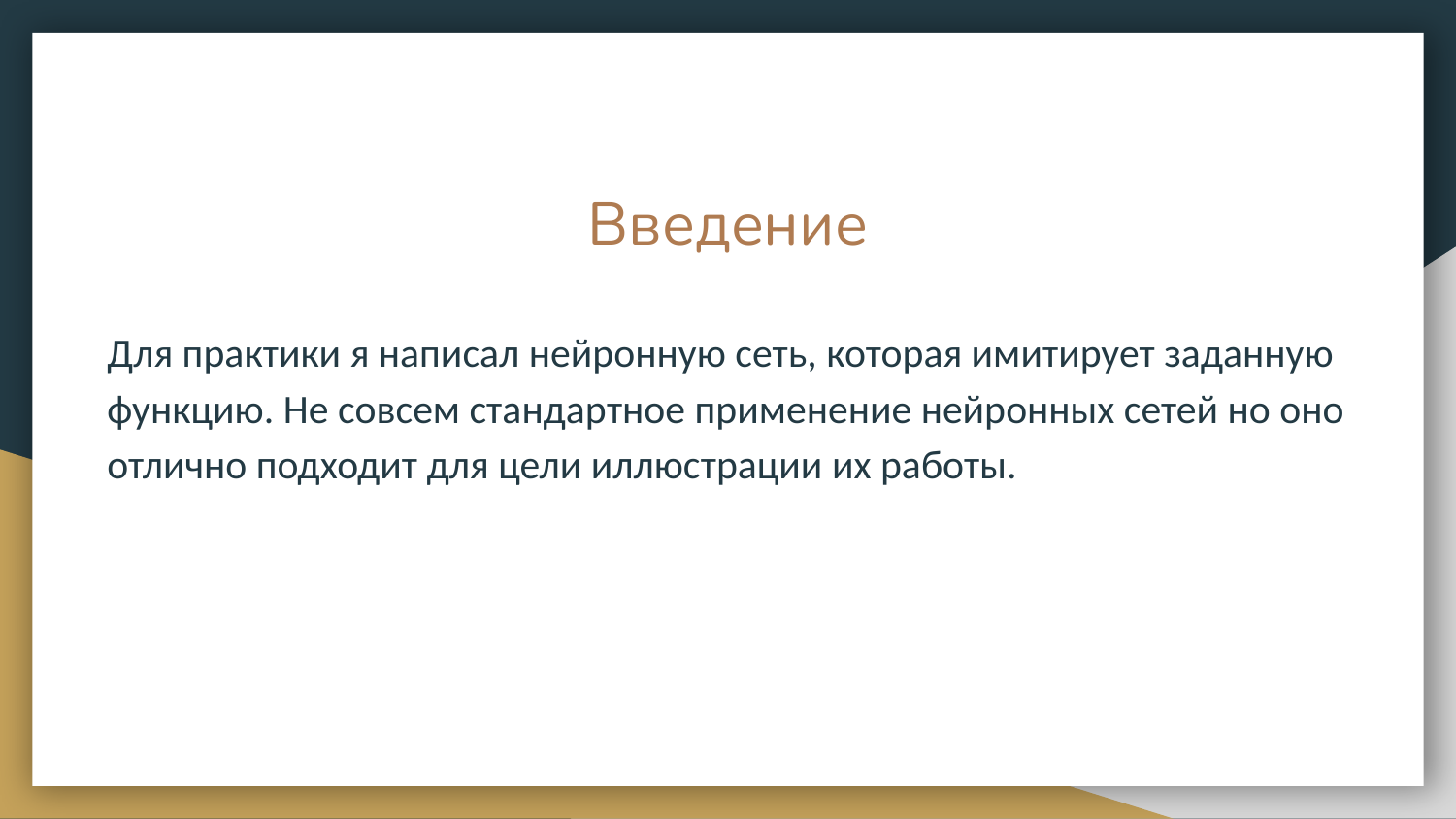

# Введение
Для практики я написал нейронную сеть, которая имитирует заданную функцию. Не совсем стандартное применение нейронных сетей но оно отлично подходит для цели иллюстрации их работы.